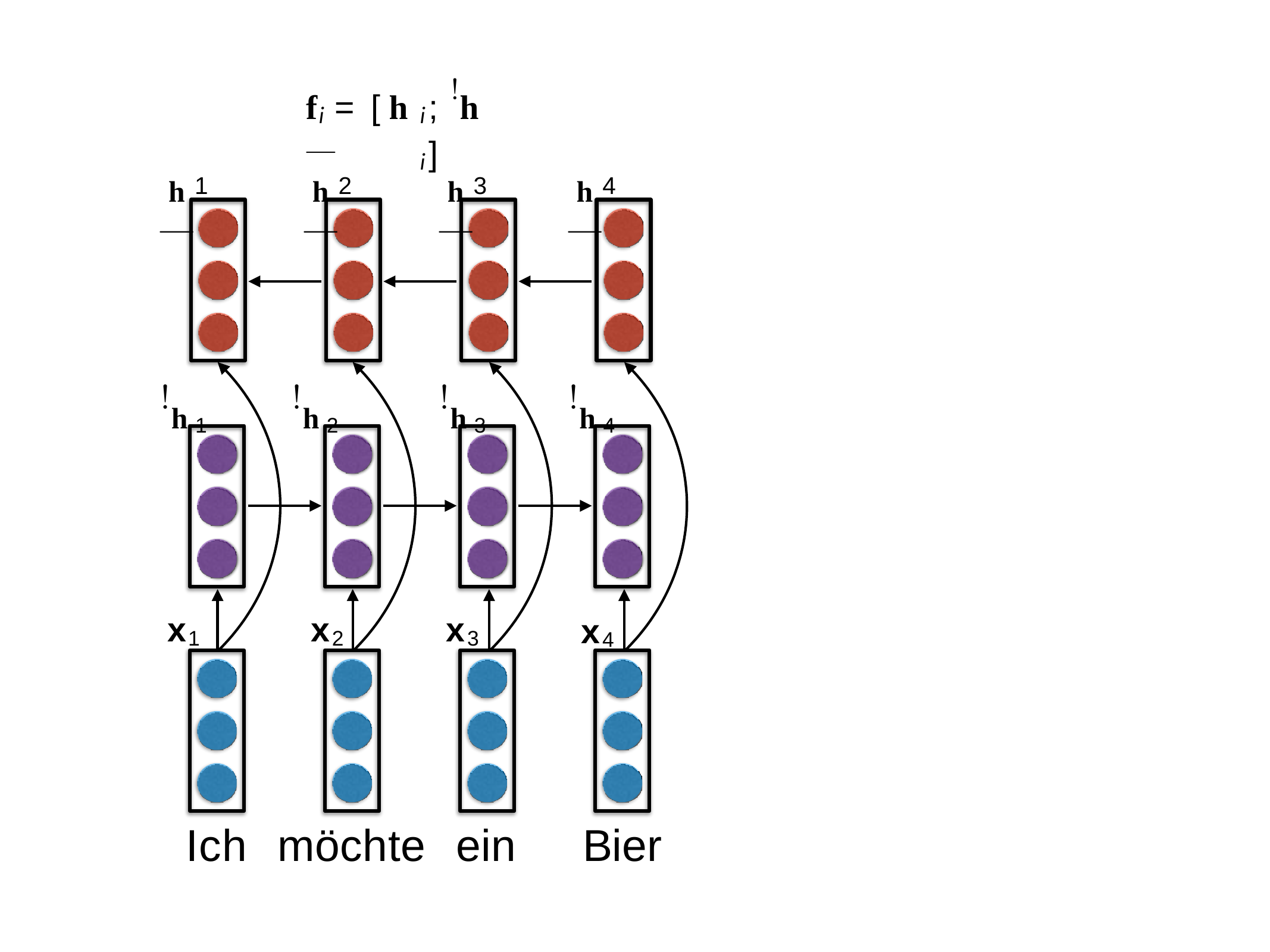

# fi = [ h—
i; !h i]
 h—
 h—
 h—
 h—
1
2
3
4

!h 1
!h 2
!h 3
!h 4

x3
x1
x2
x4

Ich
möchte
ein
Bier